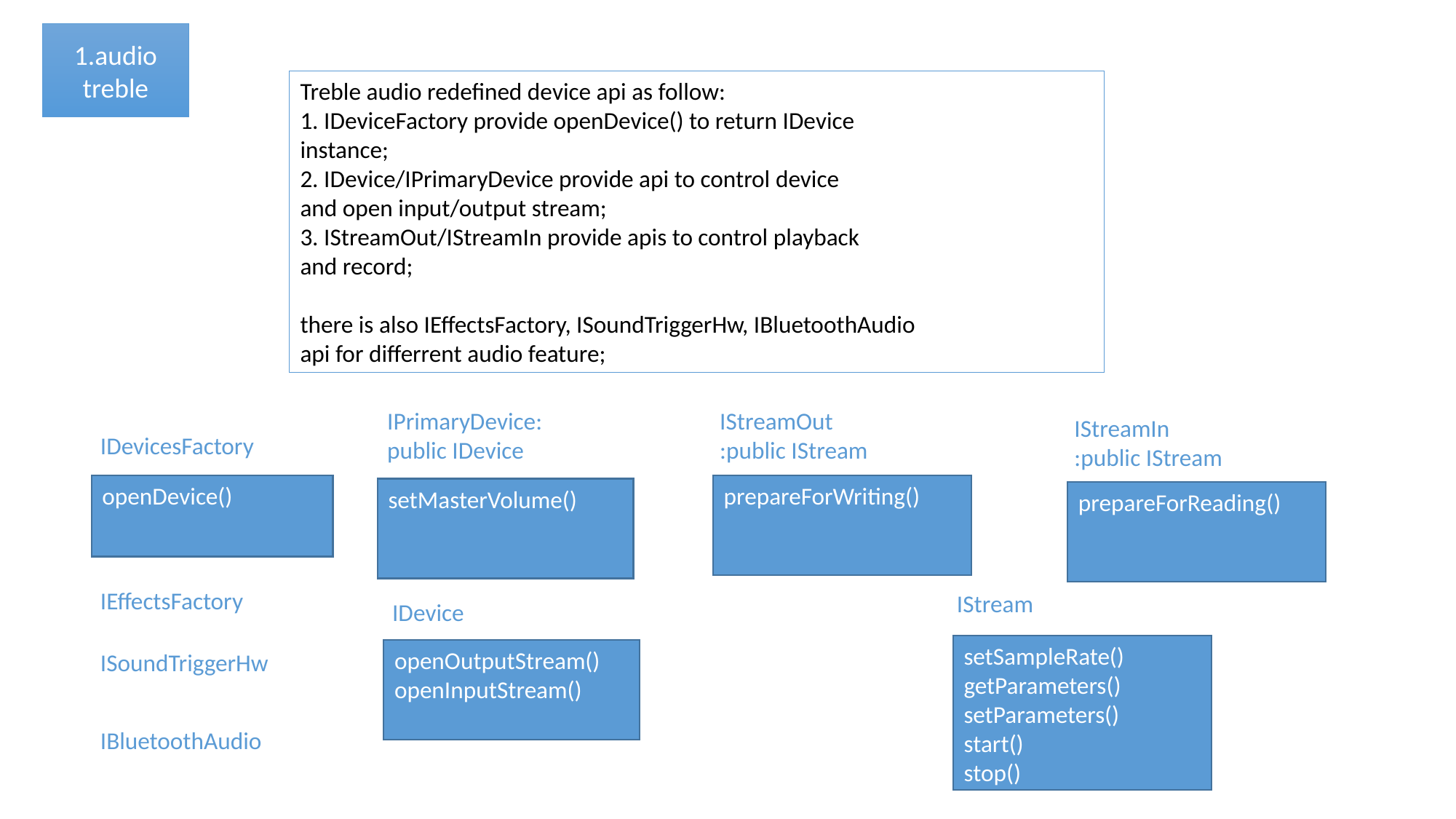

1.audio
treble
Treble audio redefined device api as follow:
1. IDeviceFactory provide openDevice() to return IDevice
instance;
2. IDevice/IPrimaryDevice provide api to control device
and open input/output stream;
3. IStreamOut/IStreamIn provide apis to control playback
and record;

there is also IEffectsFactory, ISoundTriggerHw, IBluetoothAudio
api for differrent audio feature;
IPrimaryDevice: public IDevice
IStreamOut
:public IStream
IStreamIn
:public IStream
IDevicesFactory
openDevice()
prepareForWriting()
setMasterVolume()
prepareForReading()
IEffectsFactory
IStream
IDevice
setSampleRate()
getParameters()
setParameters()
start()
stop()
openOutputStream()
openInputStream()
ISoundTriggerHw
IBluetoothAudio